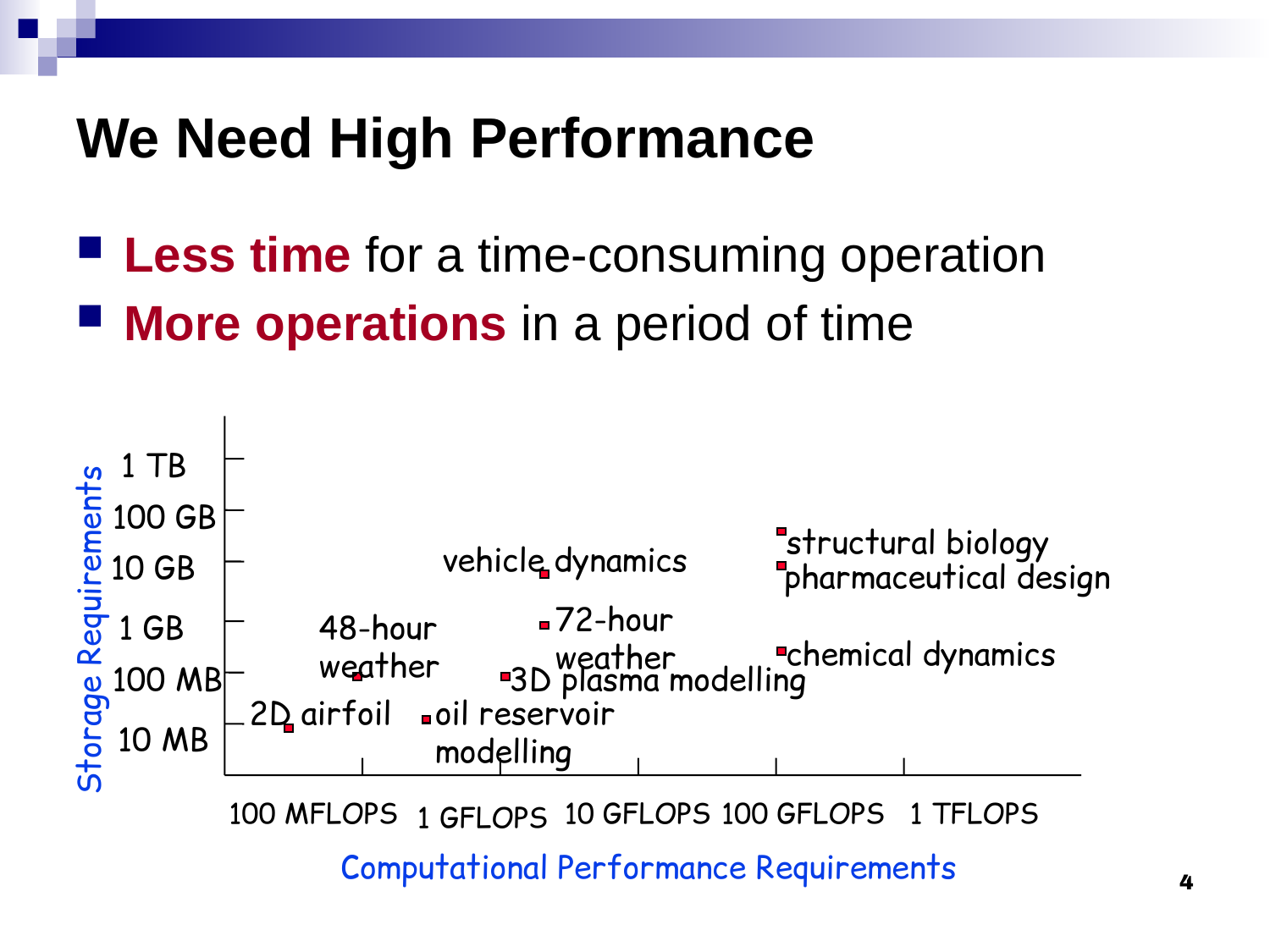

# We Need High Performance
Less time for a time-consuming operation
More operations in a period of time

1 TB

100 GB

structural biology

vehicle dynamics
pharmaceutical design

72-hour
weather
48-hour
weather

chemical dynamics

3D plasma modelling

2D airfoil
oil reservoir
modelling

10 GB

1 GB
Storage Requirements

100 MB

10 MB

100 MFLOPS
1 GFLOPS
10 GFLOPS
100 GFLOPS
1 TFLOPS
Computational Performance Requirements
4